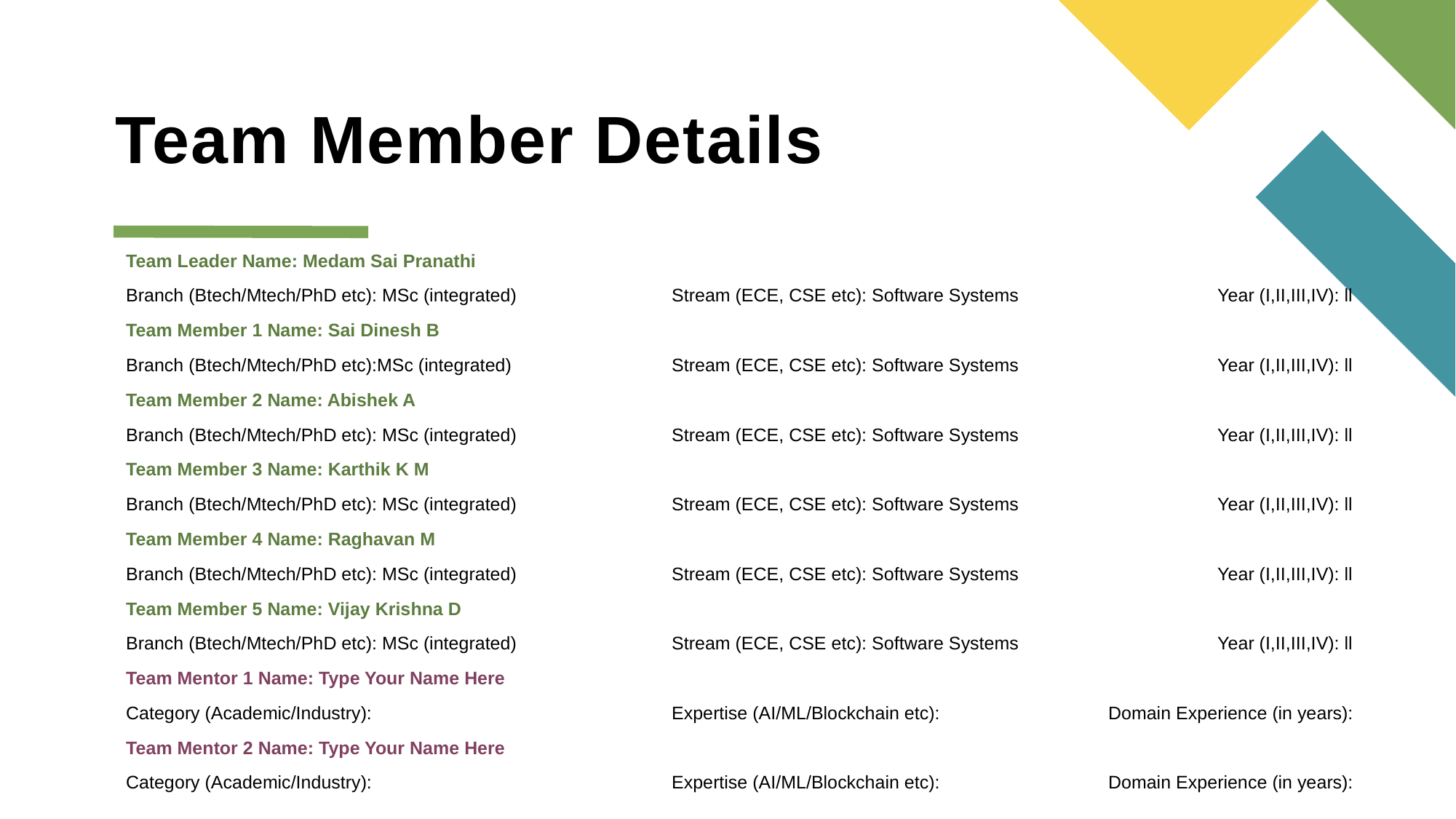

# Team Member Details
Team Leader Name: Medam Sai Pranathi
Branch (Btech/Mtech/PhD etc): MSc (integrated)		Stream (ECE, CSE etc): Software Systems		Year (I,II,III,IV): ll
Team Member 1 Name: Sai Dinesh B
Branch (Btech/Mtech/PhD etc):MSc (integrated) 		Stream (ECE, CSE etc): Software Systems 		Year (I,II,III,IV): ll
Team Member 2 Name: Abishek A
Branch (Btech/Mtech/PhD etc): MSc (integrated) 		Stream (ECE, CSE etc): Software Systems 		Year (I,II,III,IV): ll
Team Member 3 Name: Karthik K M
Branch (Btech/Mtech/PhD etc): MSc (integrated) 		Stream (ECE, CSE etc): Software Systems 		Year (I,II,III,IV): ll
Team Member 4 Name: Raghavan M
Branch (Btech/Mtech/PhD etc): MSc (integrated) 		Stream (ECE, CSE etc): Software Systems 		Year (I,II,III,IV): ll
Team Member 5 Name: Vijay Krishna D
Branch (Btech/Mtech/PhD etc): MSc (integrated) 		Stream (ECE, CSE etc): Software Systems 		Year (I,II,III,IV): ll
Team Mentor 1 Name: Type Your Name Here
Category (Academic/Industry): 			Expertise (AI/ML/Blockchain etc): 		Domain Experience (in years):
Team Mentor 2 Name: Type Your Name Here
Category (Academic/Industry):		 	Expertise (AI/ML/Blockchain etc): 		Domain Experience (in years):